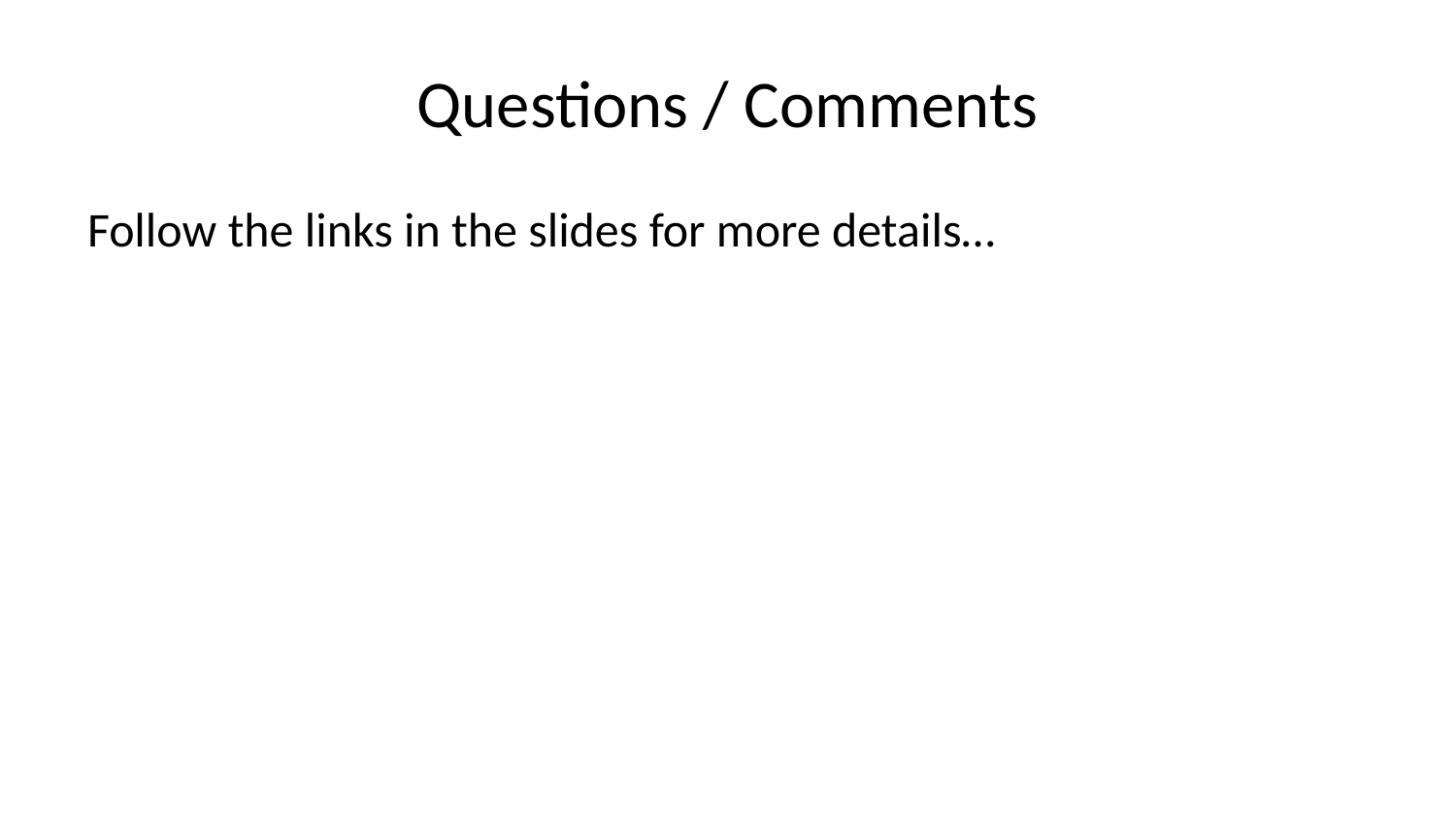

# Questions / Comments
Follow the links in the slides for more details…